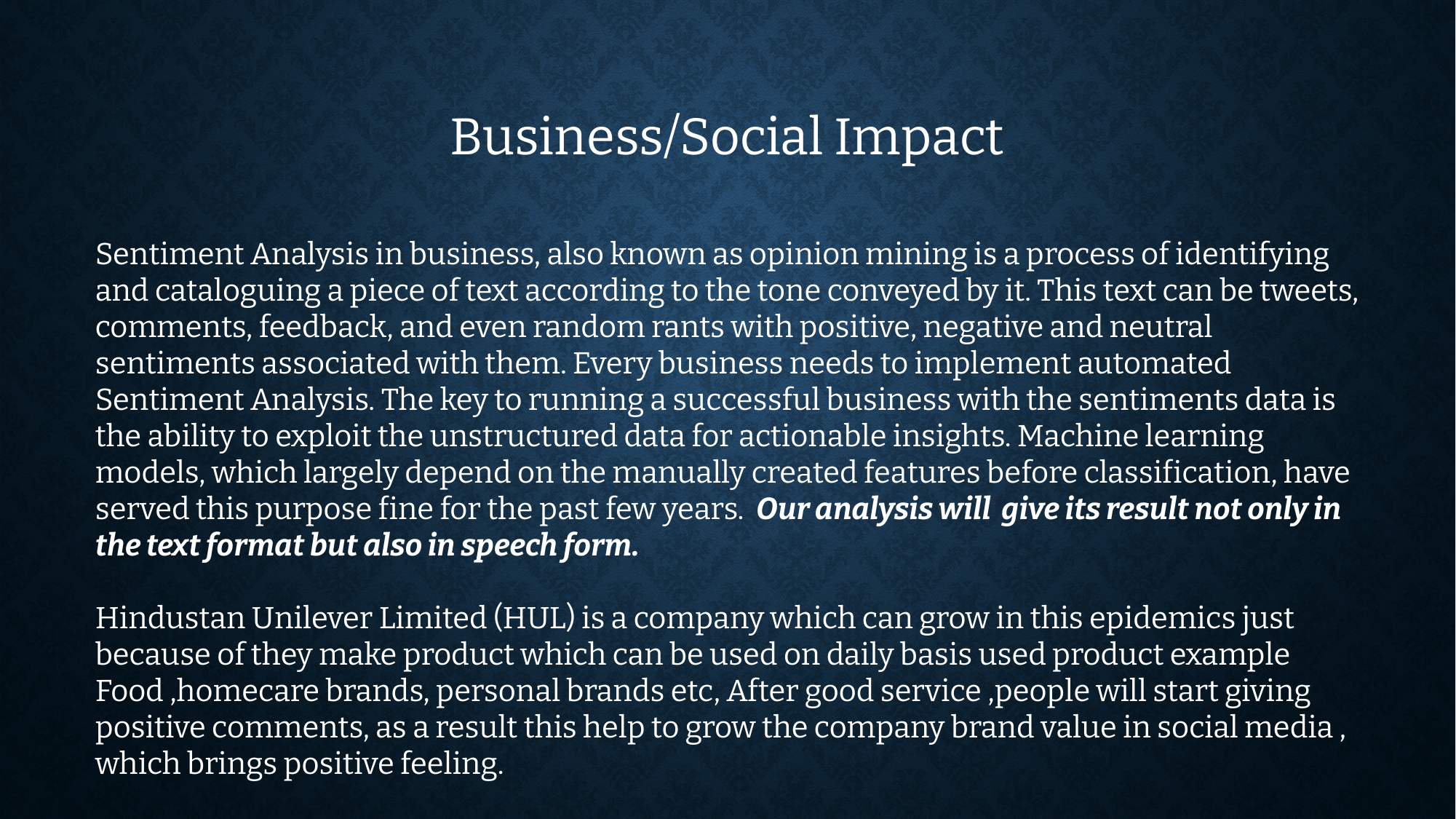

Business/Social Impact

Sentiment Analysis in business, also known as opinion mining is a process of identifying and cataloguing a piece of text according to the tone conveyed by it. This text can be tweets, comments, feedback, and even random rants with positive, negative and neutral sentiments associated with them. Every business needs to implement automated Sentiment Analysis. The key to running a successful business with the sentiments data is the ability to exploit the unstructured data for actionable insights. Machine learning models, which largely depend on the manually created features before classification, have served this purpose fine for the past few years.  Our analysis will  give its result not only in the text format but also in speech form.

Hindustan Unilever Limited (HUL) is a company which can grow in this epidemics just because of they make product which can be used on daily basis used product example
Food ,homecare brands, personal brands etc, After good service ,people will start giving positive comments, as a result this help to grow the company brand value in social media , which brings positive feeling.